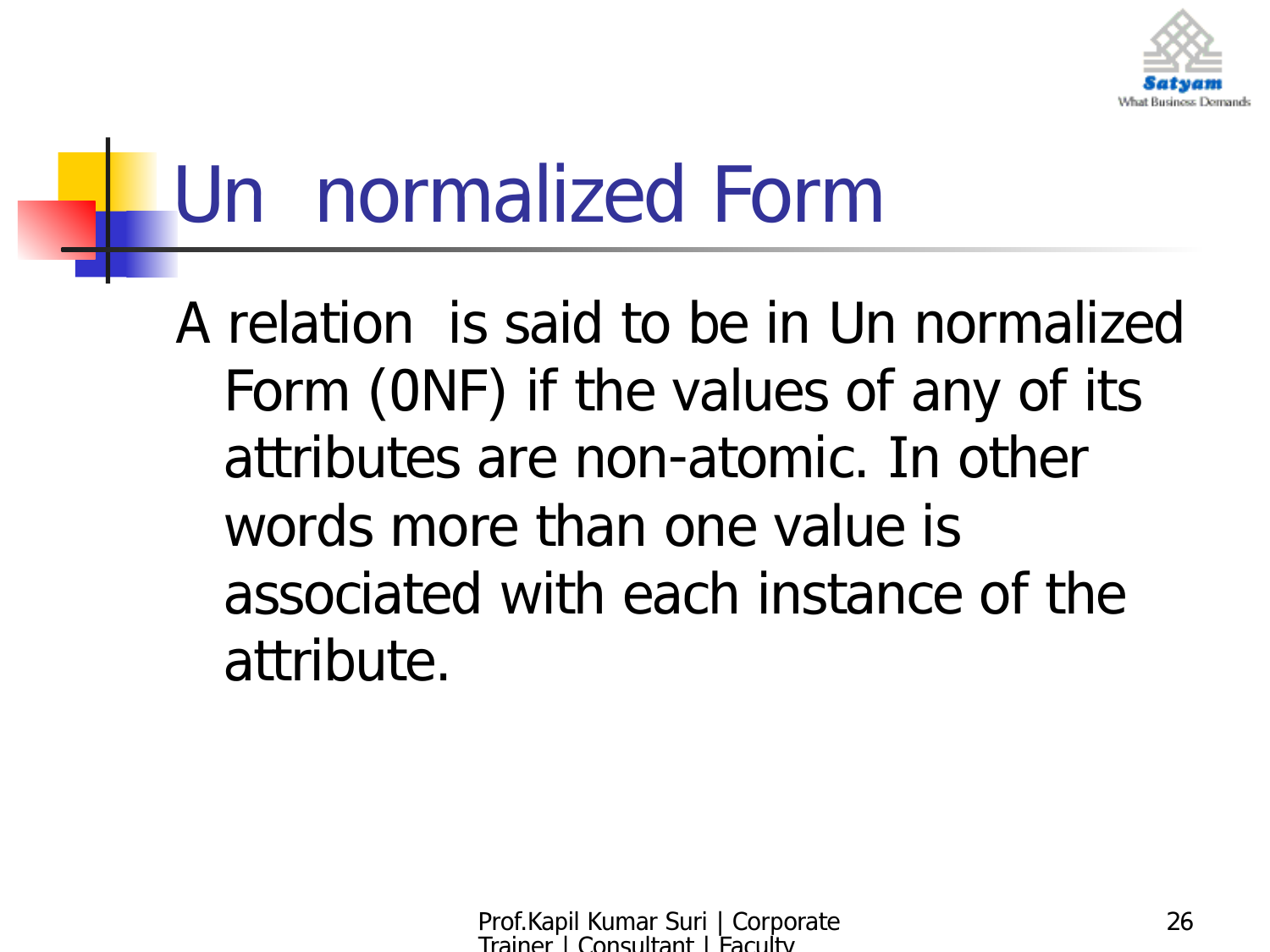

# Un  normalized Form
A relation  is said to be in Un normalized Form (0NF) if the values of any of its  attributes are non-atomic. In other words more than one value is associated with each instance of the attribute.
Prof.Kapil Kumar Suri | Corporate Trainer | Consultant | Faculty
26